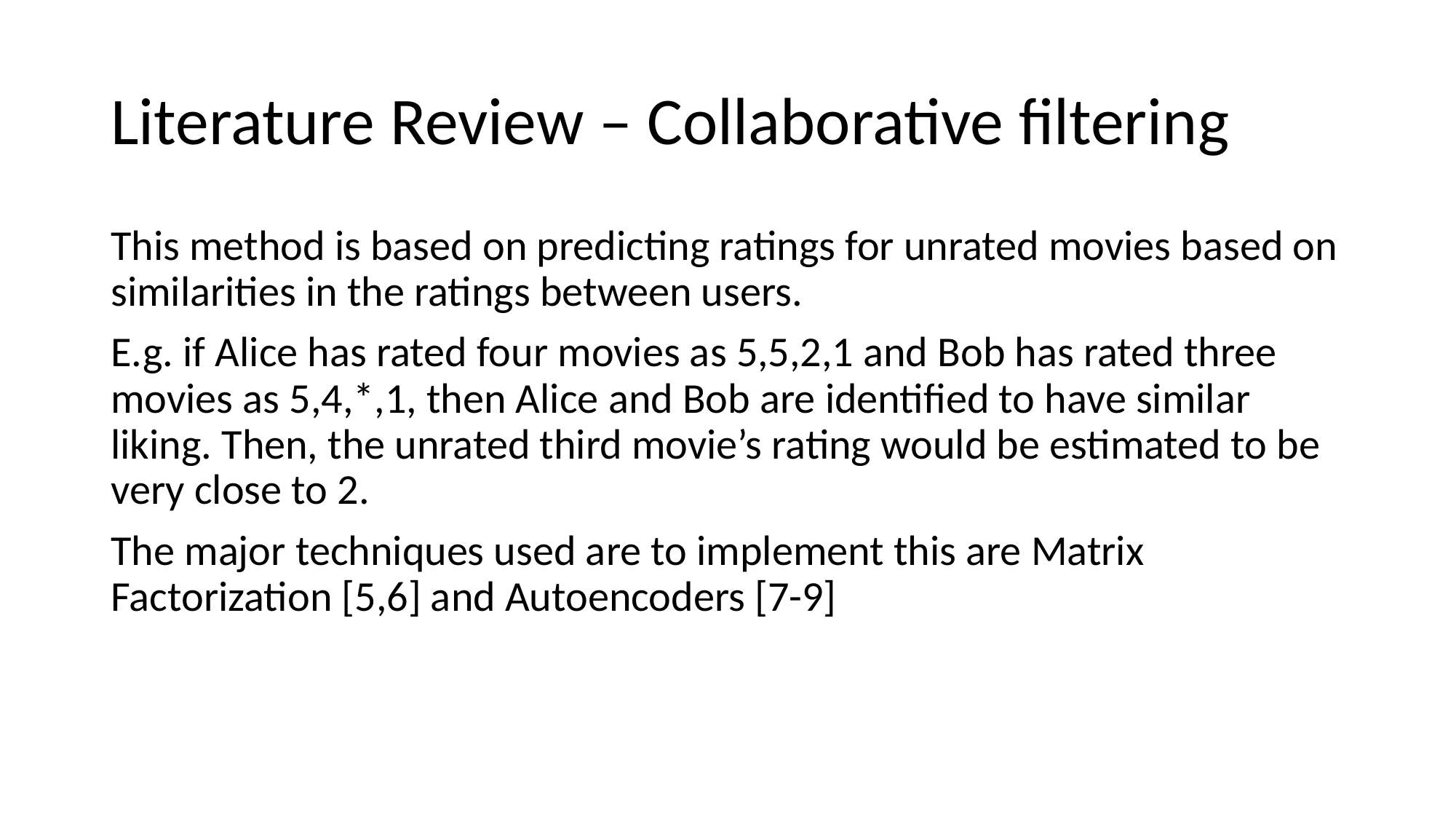

# Literature Review – Collaborative filtering
This method is based on predicting ratings for unrated movies based on similarities in the ratings between users.
E.g. if Alice has rated four movies as 5,5,2,1 and Bob has rated three movies as 5,4,*,1, then Alice and Bob are identified to have similar liking. Then, the unrated third movie’s rating would be estimated to be very close to 2.
The major techniques used are to implement this are Matrix Factorization [5,6] and Autoencoders [7-9]